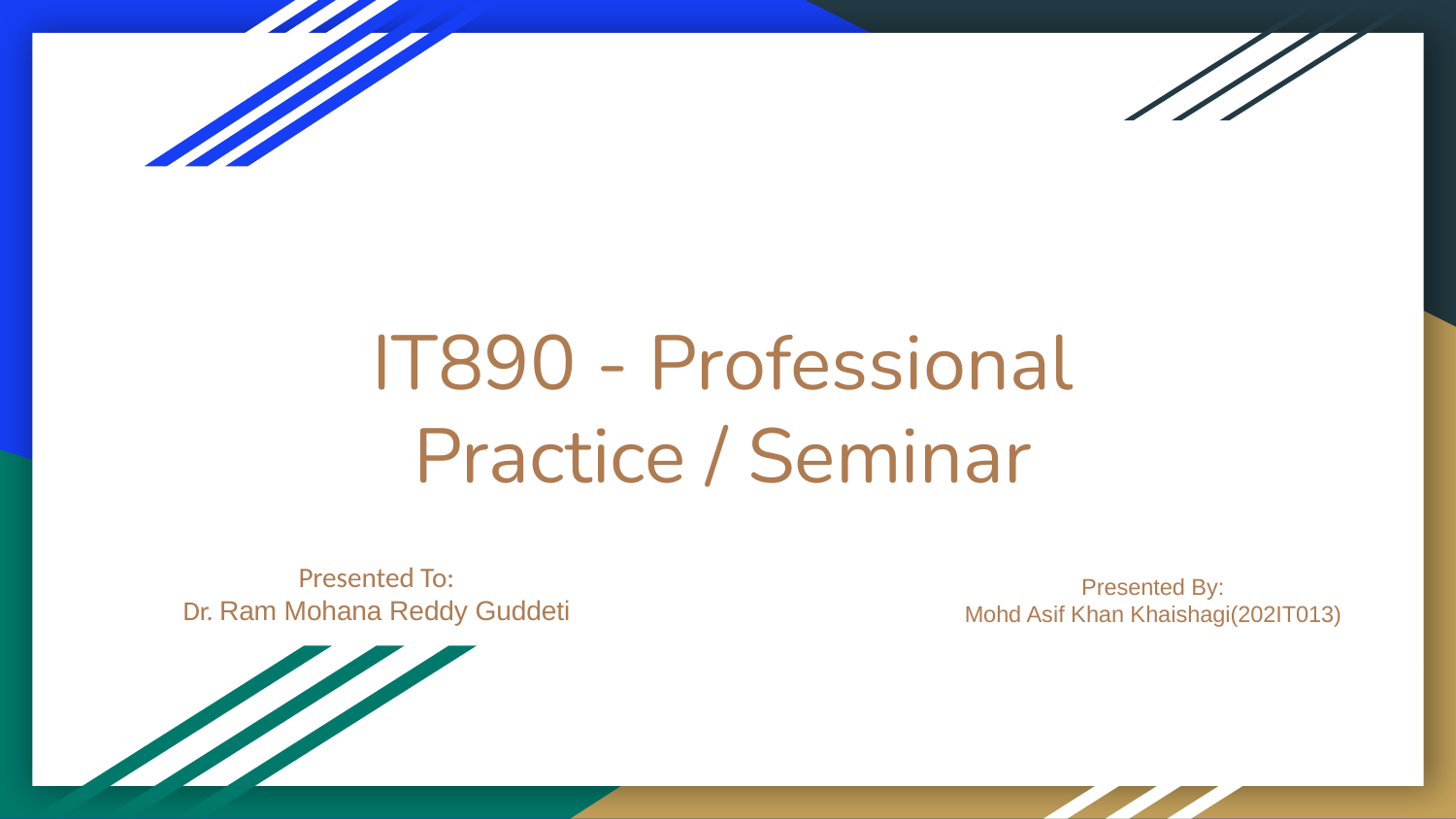

# IT890 - Professional Practice / Seminar
Presented To:
Dr. Ram Mohana Reddy Guddeti

Presented By:
Mohd Asif Khan Khaishagi(202IT013)